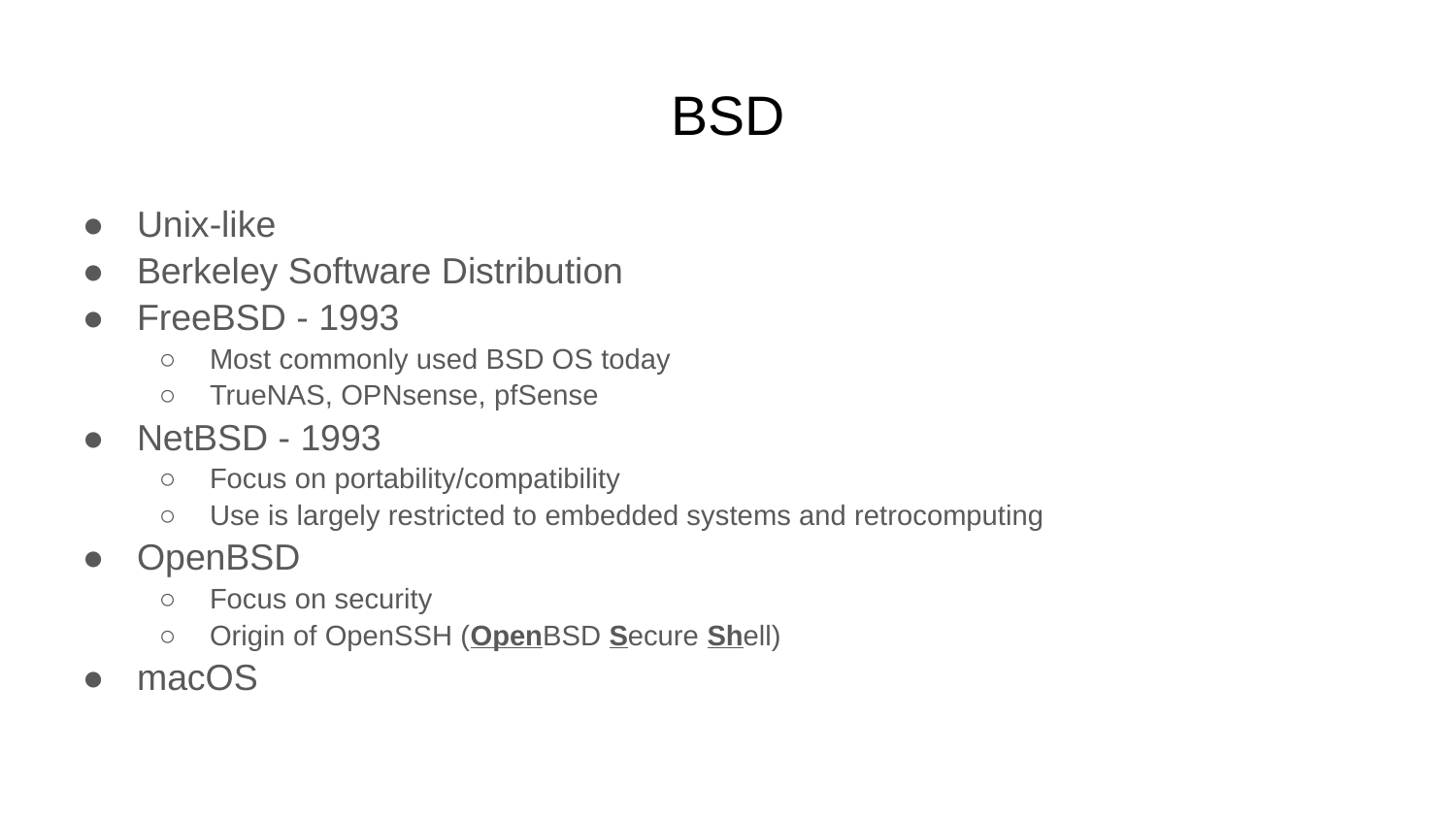

# BSD
Unix-like
Berkeley Software Distribution
FreeBSD - 1993
Most commonly used BSD OS today
TrueNAS, OPNsense, pfSense
NetBSD - 1993
Focus on portability/compatibility
Use is largely restricted to embedded systems and retrocomputing
OpenBSD
Focus on security
Origin of OpenSSH (OpenBSD Secure Shell)
macOS